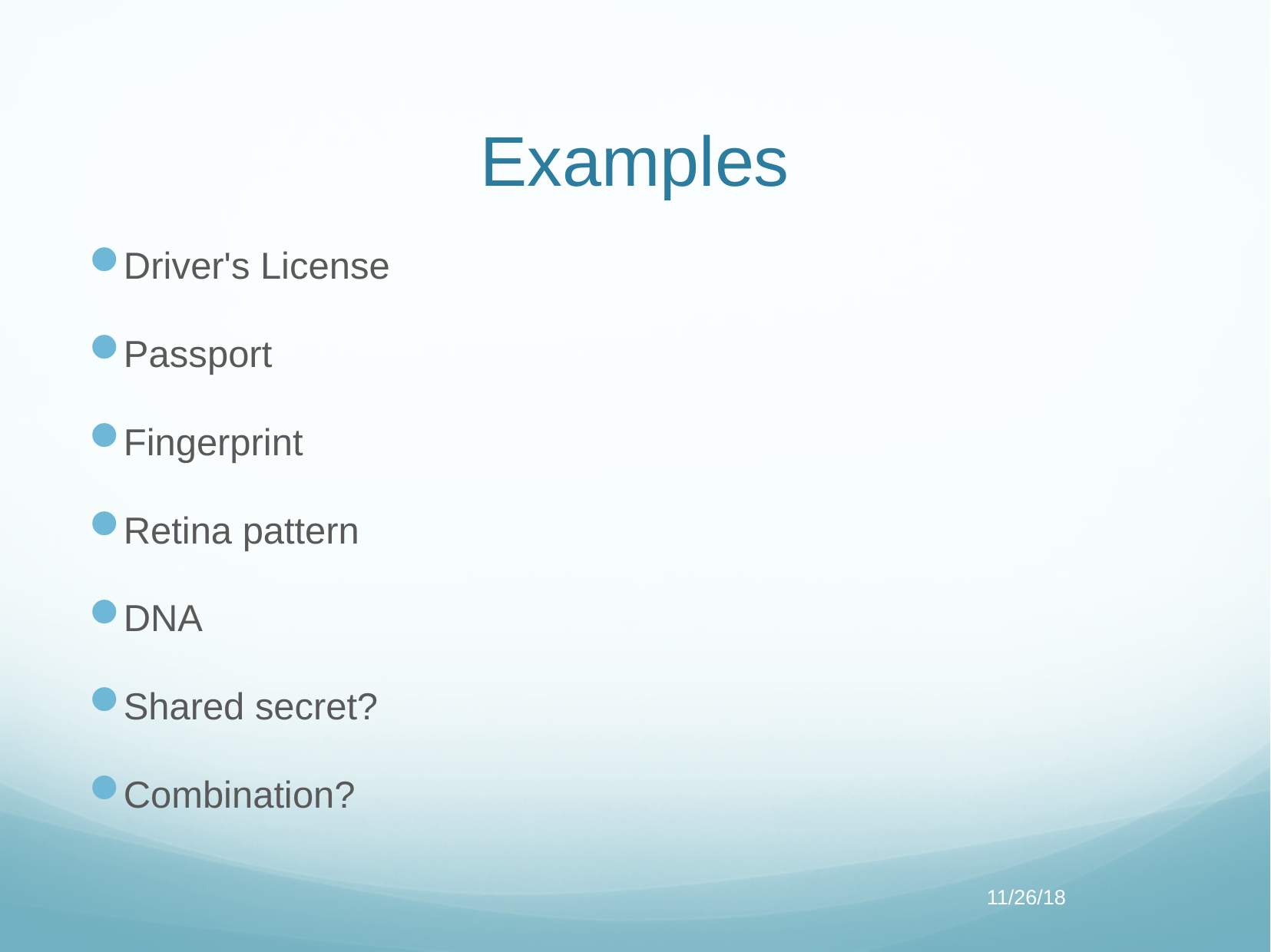

# Examples
Driver's License
Passport
Fingerprint
Retina pattern
DNA
Shared secret?
Combination?

Web Sys I
11/26/18
3